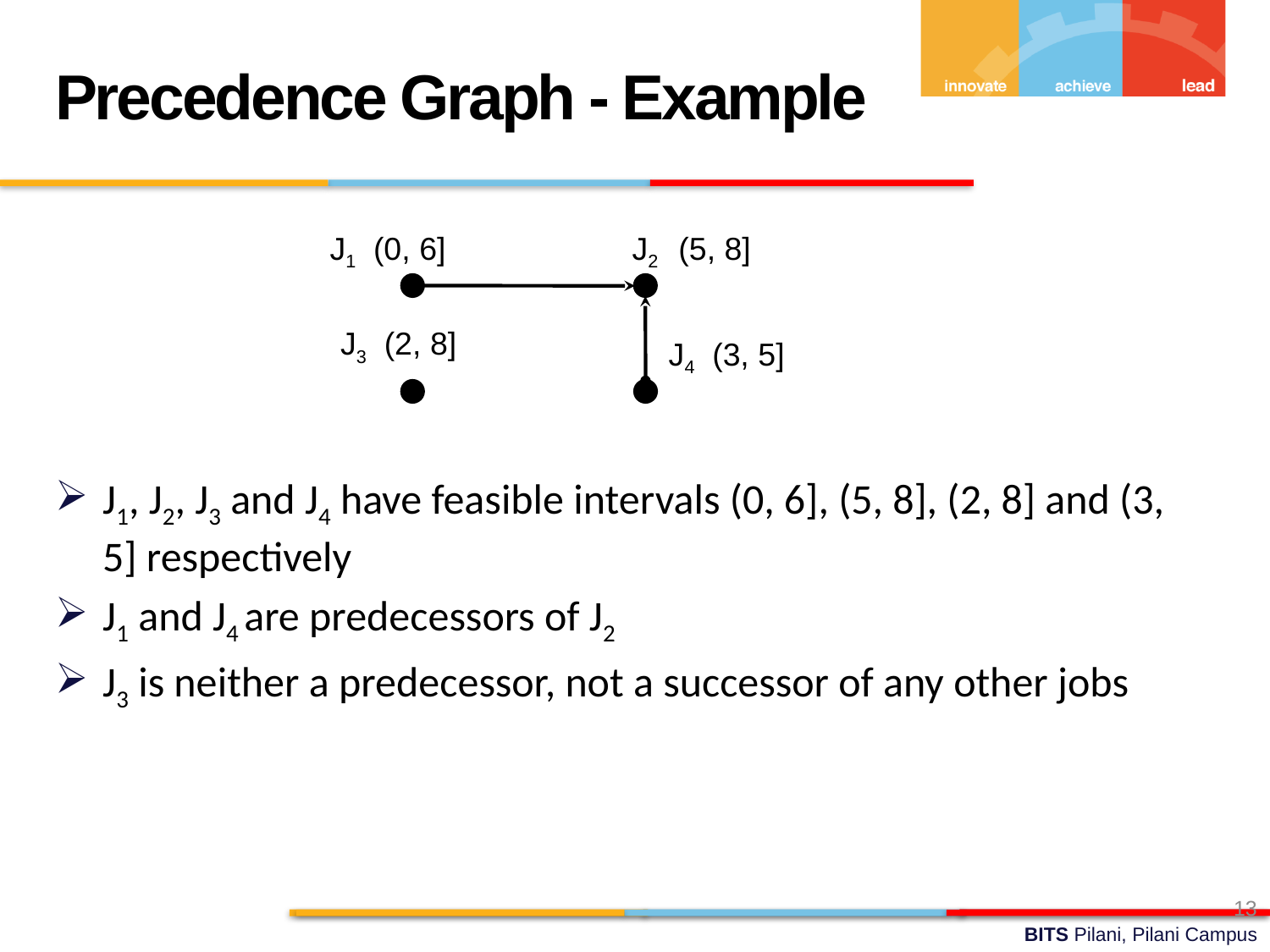

Precedence Graph - Example
J1  (0, 6]
J2    (5, 8]

J3  (2, 8]
J4  (3, 5]

J1, J2, J3 and J4 have feasible intervals (0, 6], (5, 8], (2, 8] and (3, 5] respectively
J1 and J4 are predecessors of J2
J3 is neither a predecessor, not a successor of any other jobs
13